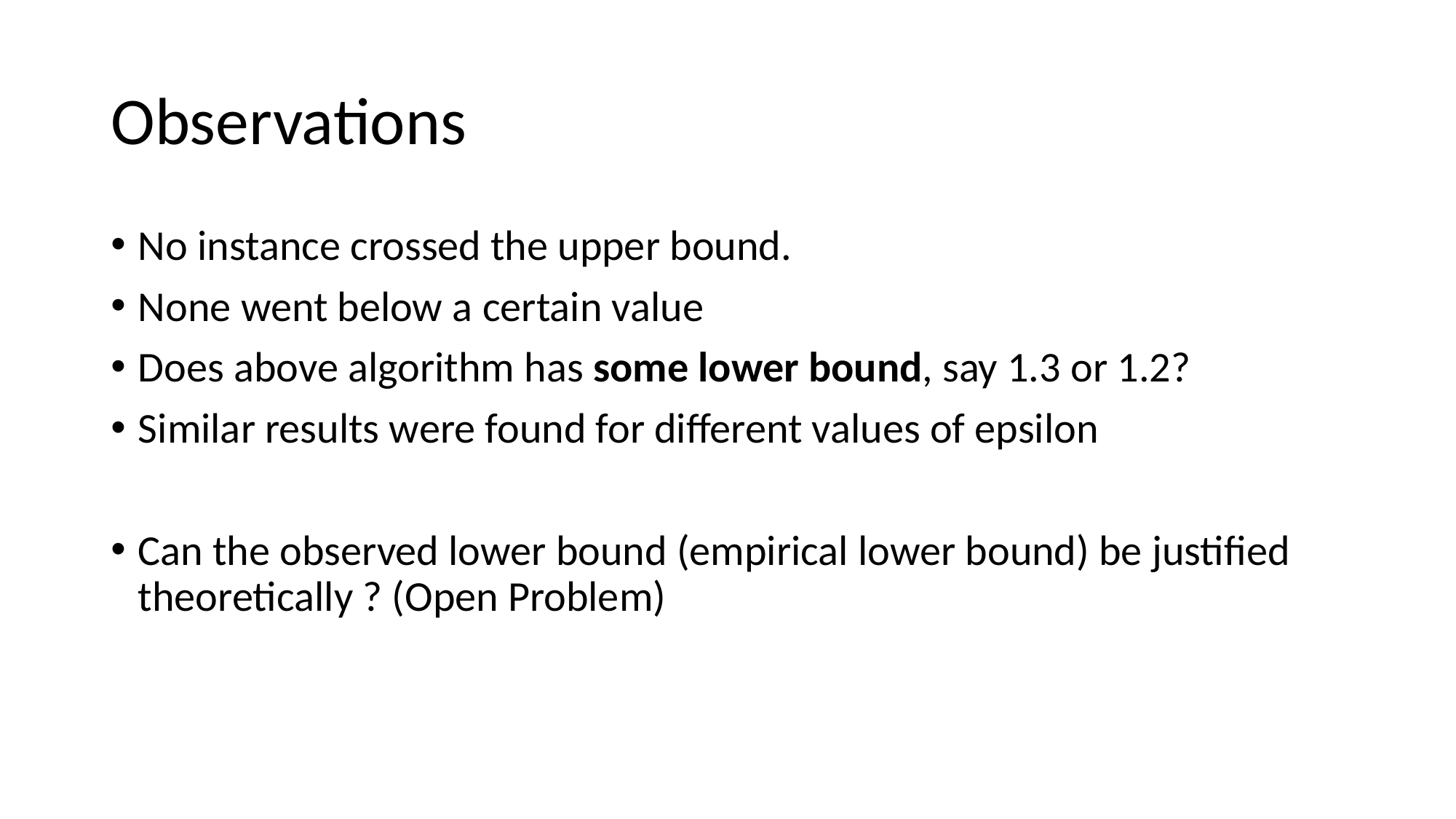

# Observations
No instance crossed the upper bound.
None went below a certain value
Does above algorithm has some lower bound, say 1.3 or 1.2?
Similar results were found for different values of epsilon

Can the observed lower bound (empirical lower bound) be justified theoretically ? (Open Problem)